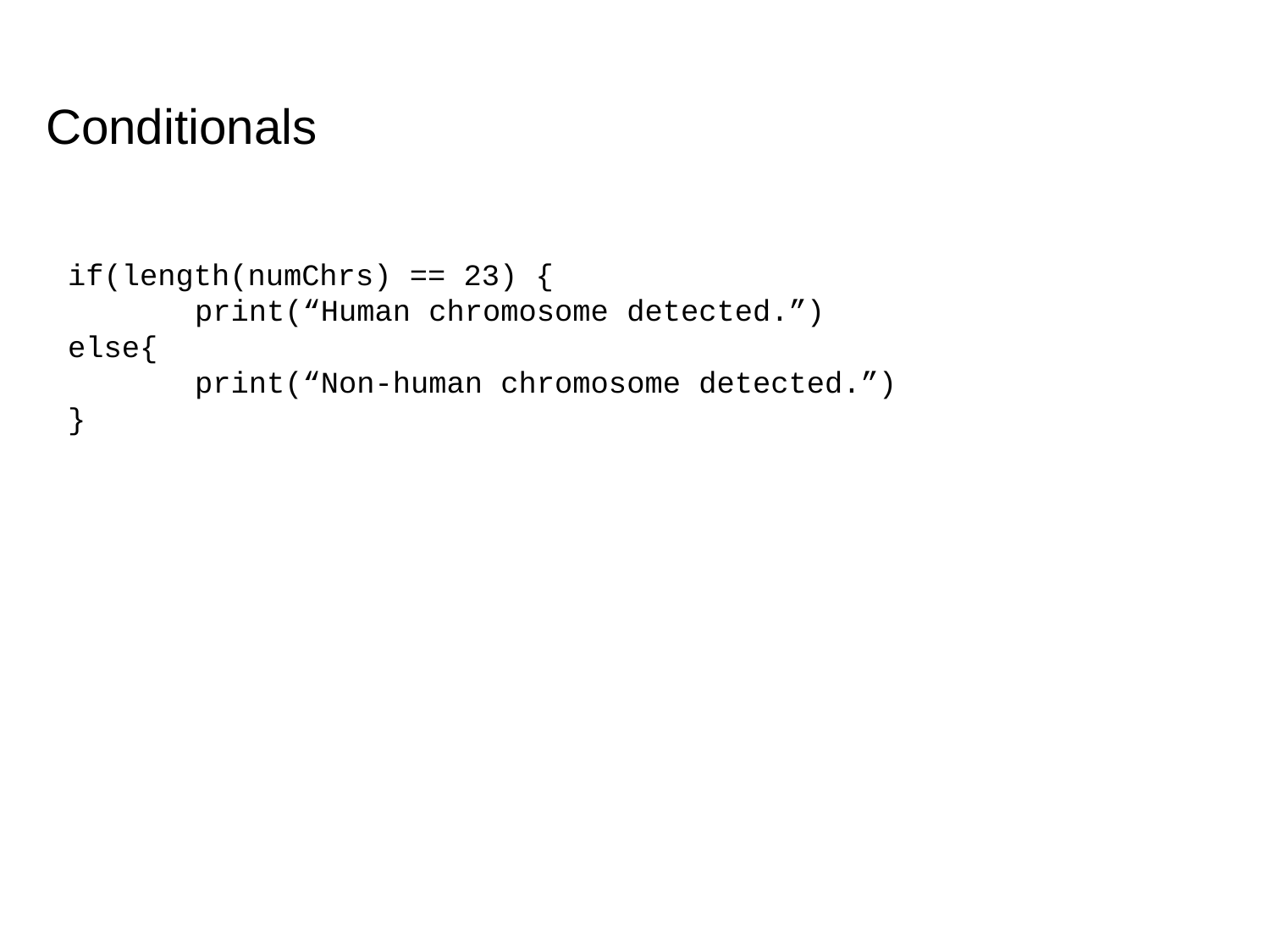

# Conditionals

if(length(numChrs) == 23) {
	print(“Human chromosome detected.”)
else{
	print(“Non-human chromosome detected.”)
}